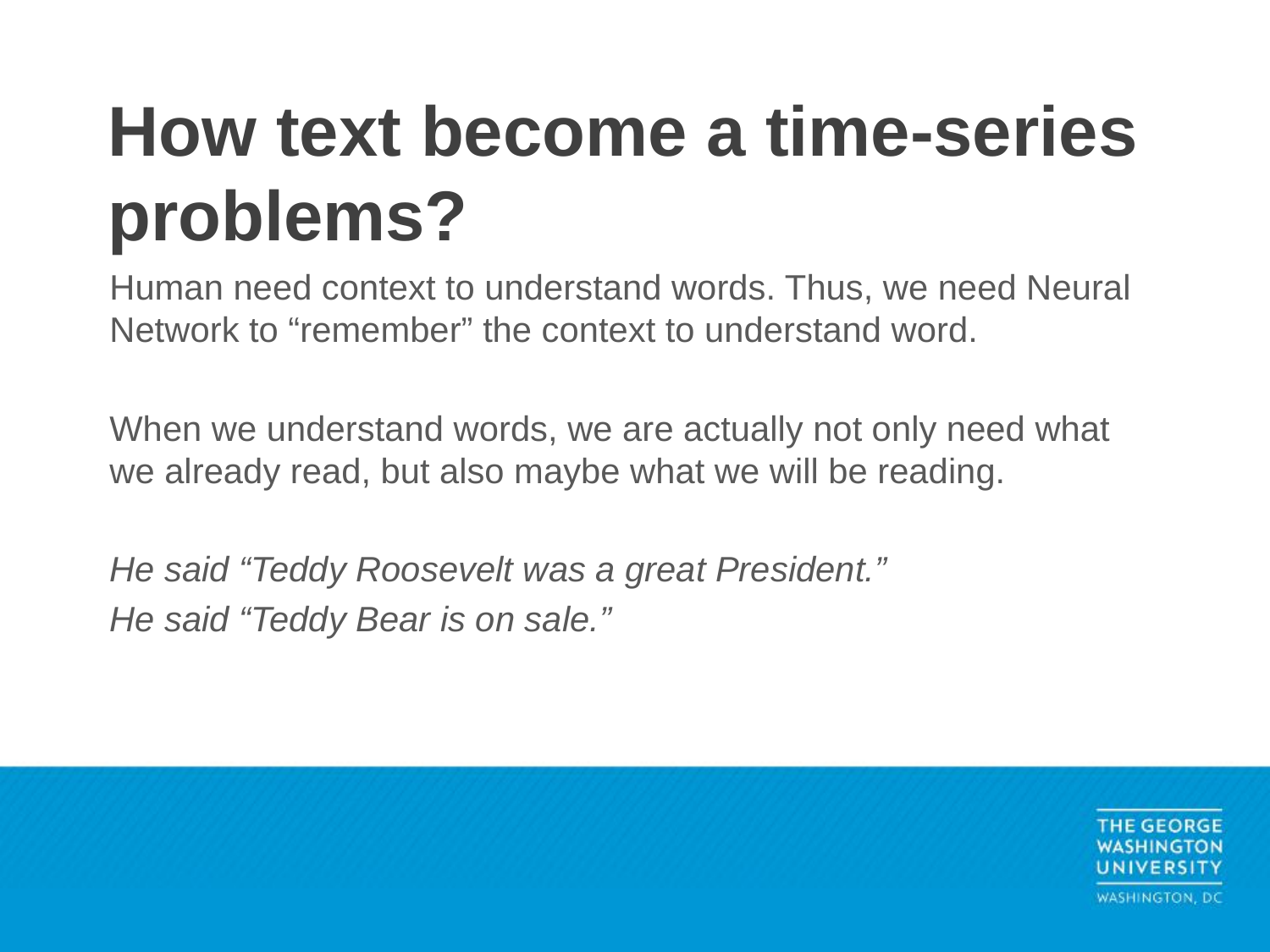

# How text become a time-series problems?
Human need context to understand words. Thus, we need Neural Network to “remember” the context to understand word.

When we understand words, we are actually not only need what we already read, but also maybe what we will be reading.

He said “Teddy Roosevelt was a great President.”
He said “Teddy Bear is on sale.”